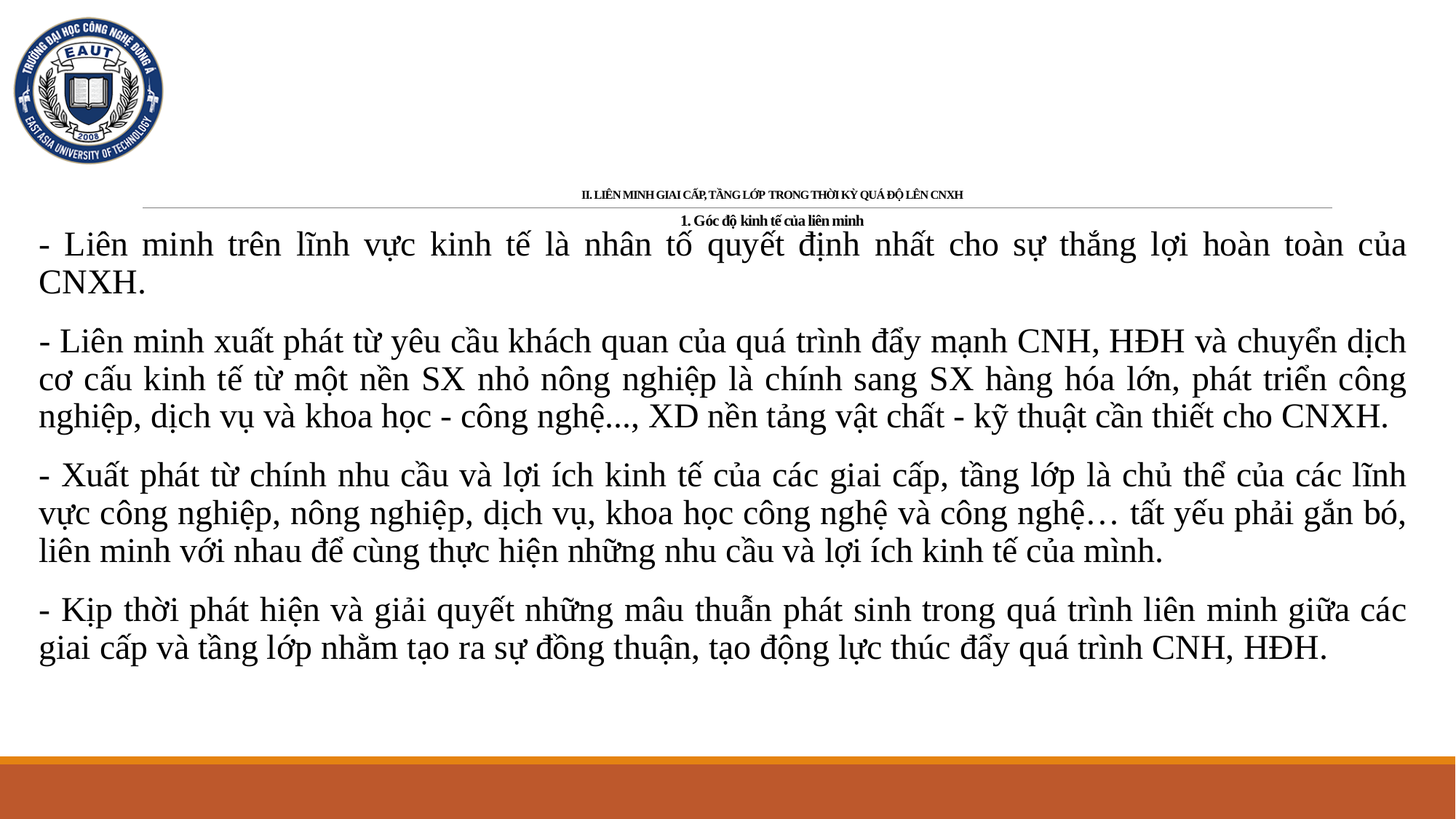

# II. LIÊN MINH GIAI CẤP, TẦNG LỚP  TRONG THỜI KỲ QUÁ ĐỘ LÊN CNXH 1. Góc độ kinh tế của liên minh
- Liên minh trên lĩnh vực kinh tế là nhân tố quyết định nhất cho sự thắng lợi hoàn toàn của CNXH.
- Liên minh xuất phát từ yêu cầu khách quan của quá trình đẩy mạnh CNH, HĐH và chuyển dịch cơ cấu kinh tế từ một nền SX nhỏ nông nghiệp là chính sang SX hàng hóa lớn, phát triển công nghiệp, dịch vụ và khoa học - công nghệ..., XD nền tảng vật chất - kỹ thuật cần thiết cho CNXH.
- Xuất phát từ chính nhu cầu và lợi ích kinh tế của các giai cấp, tầng lớp là chủ thể của các lĩnh vực công nghiệp, nông nghiệp, dịch vụ, khoa học công nghệ và công nghệ… tất yếu phải gắn bó, liên minh với nhau để cùng thực hiện những nhu cầu và lợi ích kinh tế của mình.
- Kịp thời phát hiện và giải quyết những mâu thuẫn phát sinh trong quá trình liên minh giữa các giai cấp và tầng lớp nhằm tạo ra sự đồng thuận, tạo động lực thúc đẩy quá trình CNH, HĐH.